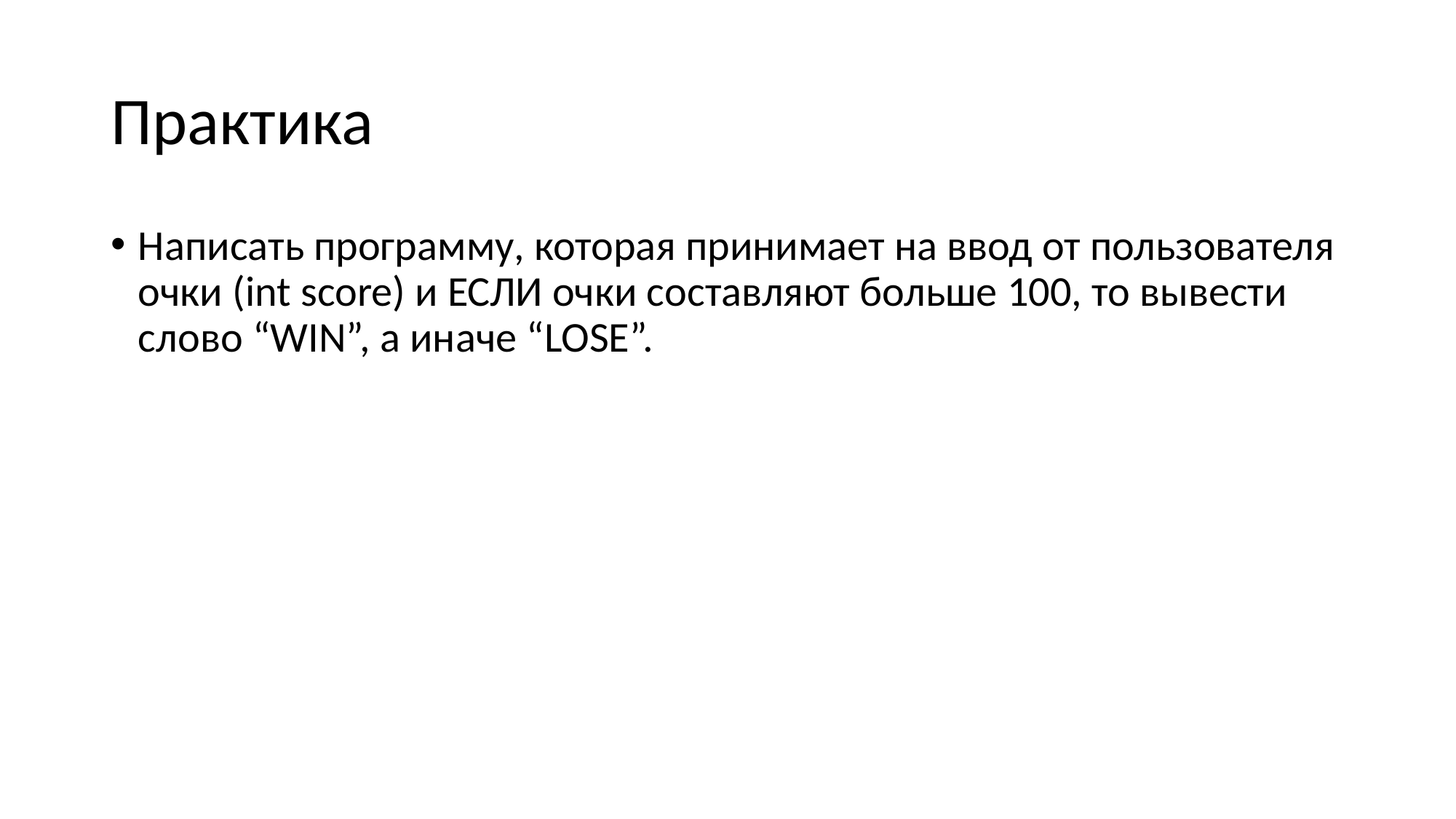

# Практика
Написать программу, которая принимает на ввод от пользователя очки (int score) и ЕСЛИ очки составляют больше 100, то вывести слово “WIN”, а иначе “LOSE”.